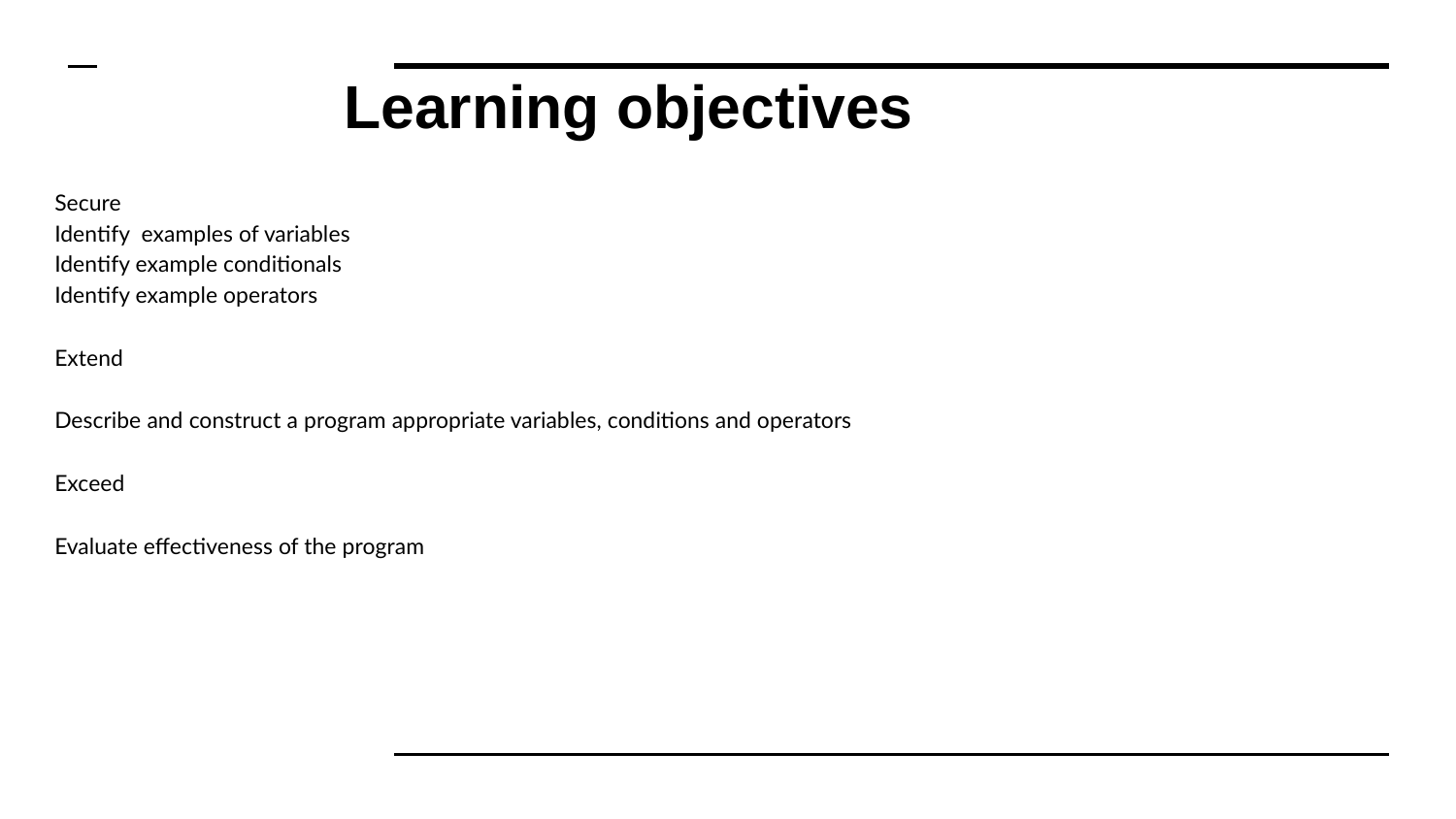

# Learning objectives
Secure
Identify  examples of variables
Identify example conditionals
Identify example operators
Extend
Describe and construct a program appropriate variables, conditions and operators
Exceed
Evaluate effectiveness of the program